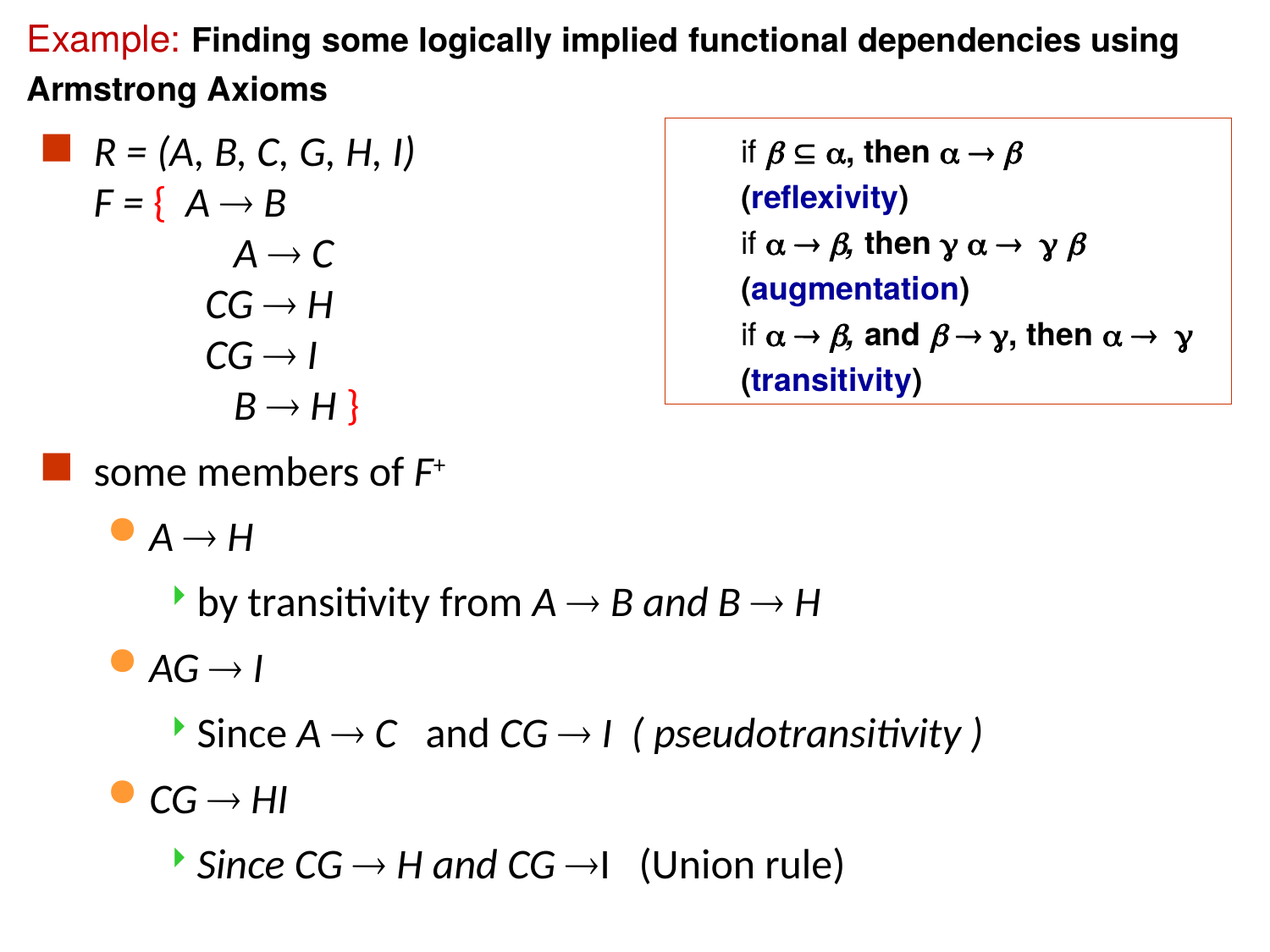

Example: Finding some logically implied functional dependencies using Armstrong Axioms
R = (A, B, C, G, H, I)
F = {  A → B
	   A → C
	CG → H
	CG → I
	   B → H }
some members of F+
A → H
by transitivity from A → B and B → H
AG → I
Since A → C   and CG → I  ( pseudotransitivity )
CG → HI
Since CG → H and CG →I   (Union rule)
if β ⊆ α, then α → β                      (reflexivity)
if α → β, then γ α →  γ β               (augmentation)
if α → β, and β → γ, then α →  γ   (transitivity)